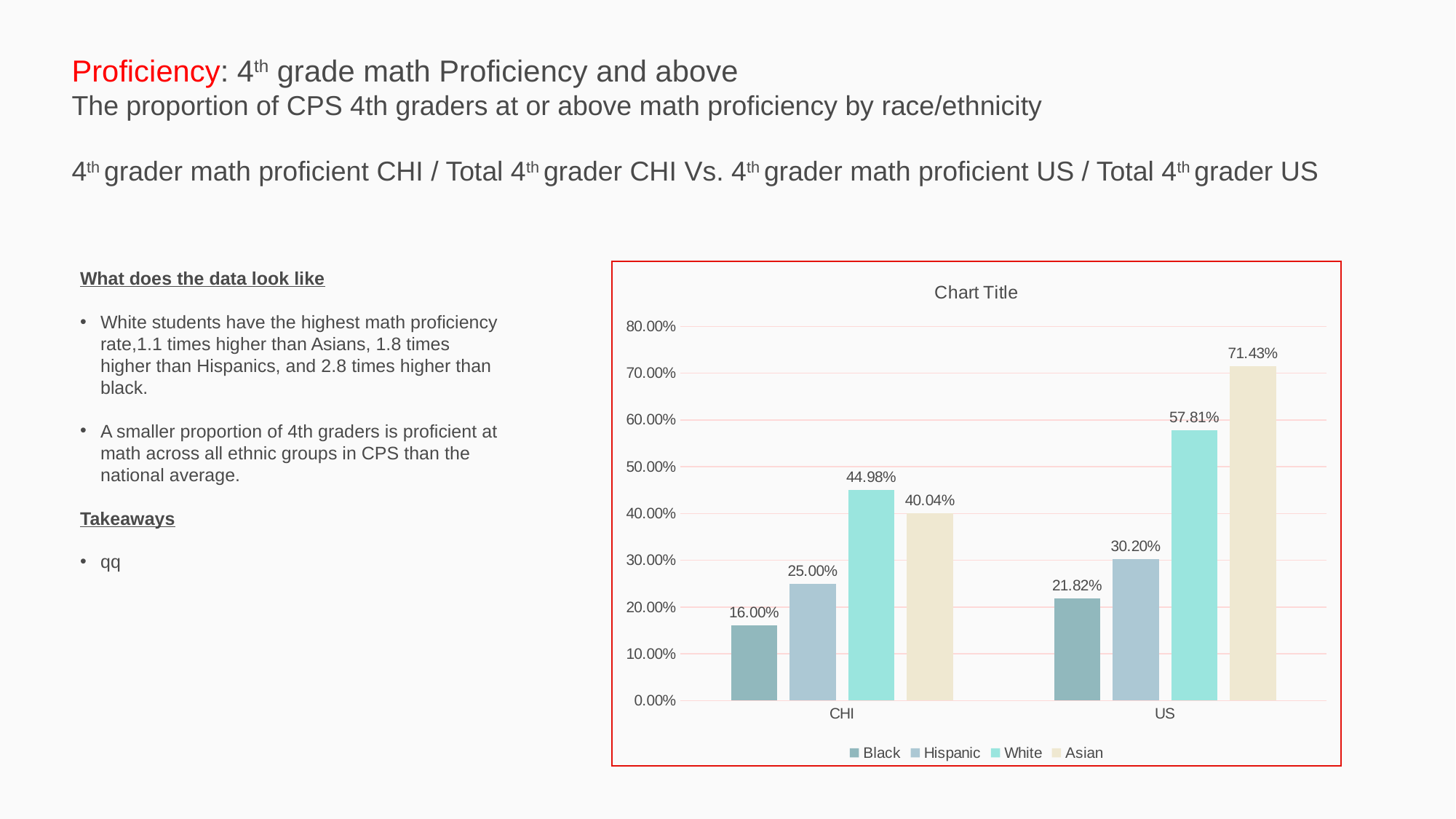

Proficiency: 4th grade math Proficiency and above
The proportion of CPS 4th graders at or above math proficiency by race/ethnicity

4th grader math proficient CHI / Total 4th grader CHI Vs. 4th grader math proficient US / Total 4th grader US
What does the data look like

White students have the highest math proficiency rate,1.1 times higher than Asians, 1.8 times higher than Hispanics, and 2.8 times higher than black.

A smaller proportion of 4th graders is proficient at math across all ethnic groups in CPS than the national average.

Takeaways

qq

### Chart:

| Category | Black | Hispanic | White | Asian |
|---|---|---|---|---|
| CHI | 0.16 | 0.25 | 0.4498200719712115 | 0.4003690036900369 |
| US | 0.21818181818181817 | 0.30196078431372547 | 0.5781346510191476 | 0.7142857142857143 |